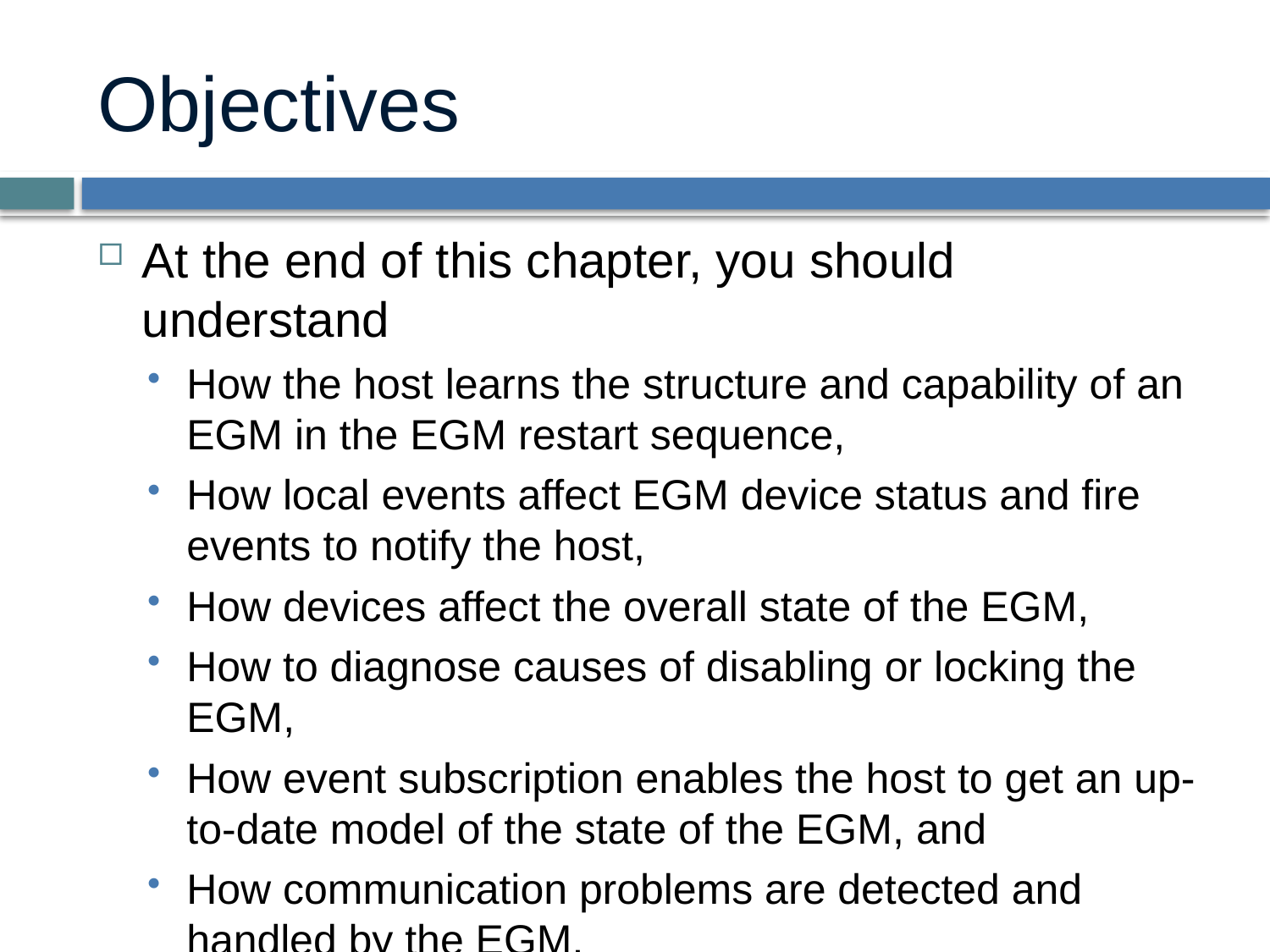

# Objectives
3
At the end of this chapter, you should understand
How the host learns the structure and capability of an EGM in the EGM restart sequence,
How local events affect EGM device status and fire events to notify the host,
How devices affect the overall state of the EGM,
How to diagnose causes of disabling or locking the EGM,
How event subscription enables the host to get an up-to-date model of the state of the EGM, and
How communication problems are detected and handled by the EGM.